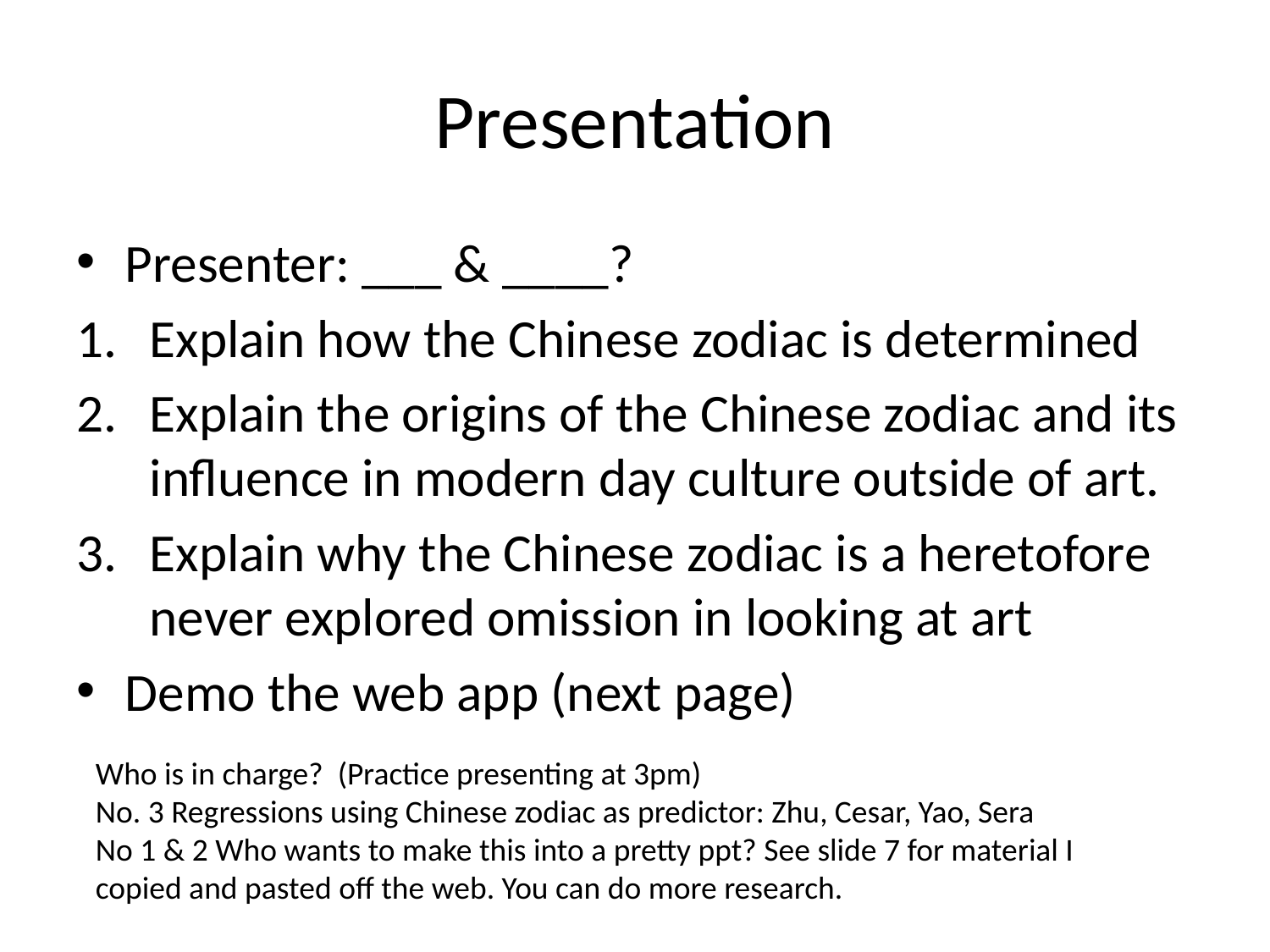

# Presentation
Presenter: ___ & ____?
Explain how the Chinese zodiac is determined
Explain the origins of the Chinese zodiac and its influence in modern day culture outside of art.
Explain why the Chinese zodiac is a heretofore never explored omission in looking at art
Demo the web app (next page)

Who is in charge?  (Practice presenting at 3pm)
No. 3 Regressions using Chinese zodiac as predictor: Zhu, Cesar, Yao, Sera
No 1 & 2 Who wants to make this into a pretty ppt? See slide 7 for material I copied and pasted off the web. You can do more research.